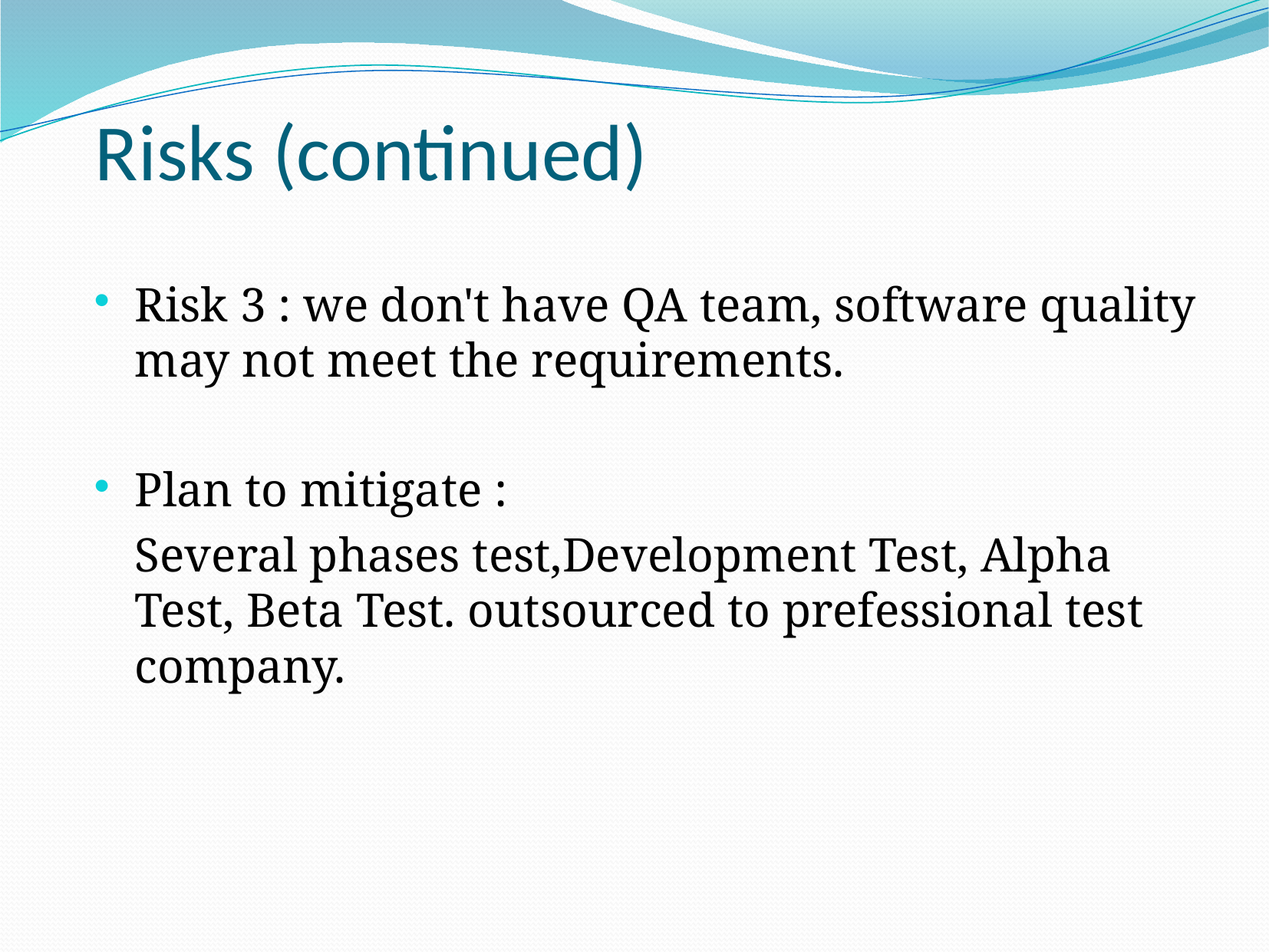

# Risks (continued)
Risk 3 : we don't have QA team, software quality may not meet the requirements.

Plan to mitigate :
	Several phases test,Development Test, Alpha  Test, Beta Test. outsourced to prefessional test company.